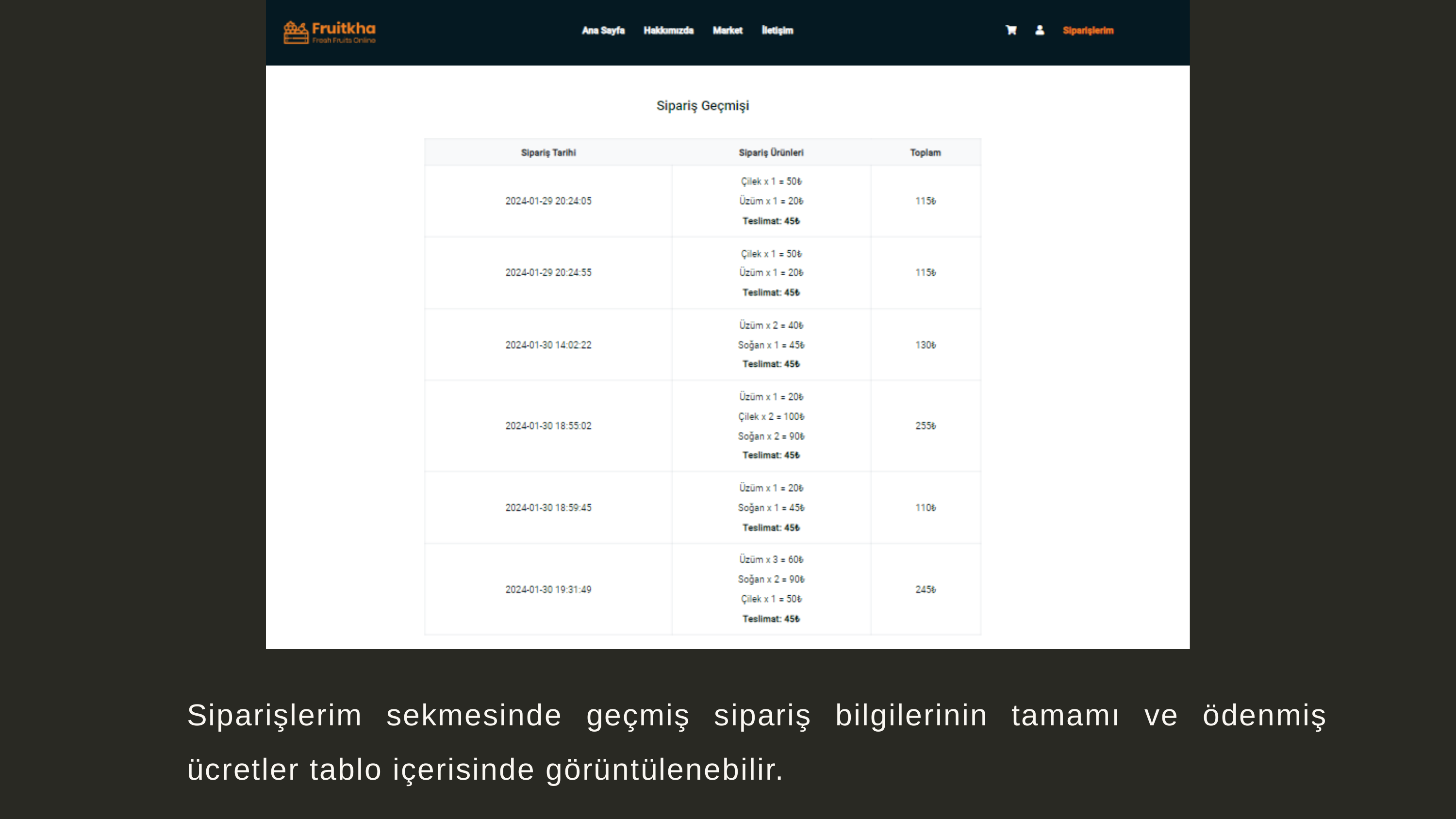

Siparişlerim sekmesinde geçmiş sipariş bilgilerinin tamamı ve ödenmiş ücretler tablo içerisinde görüntülenebilir.